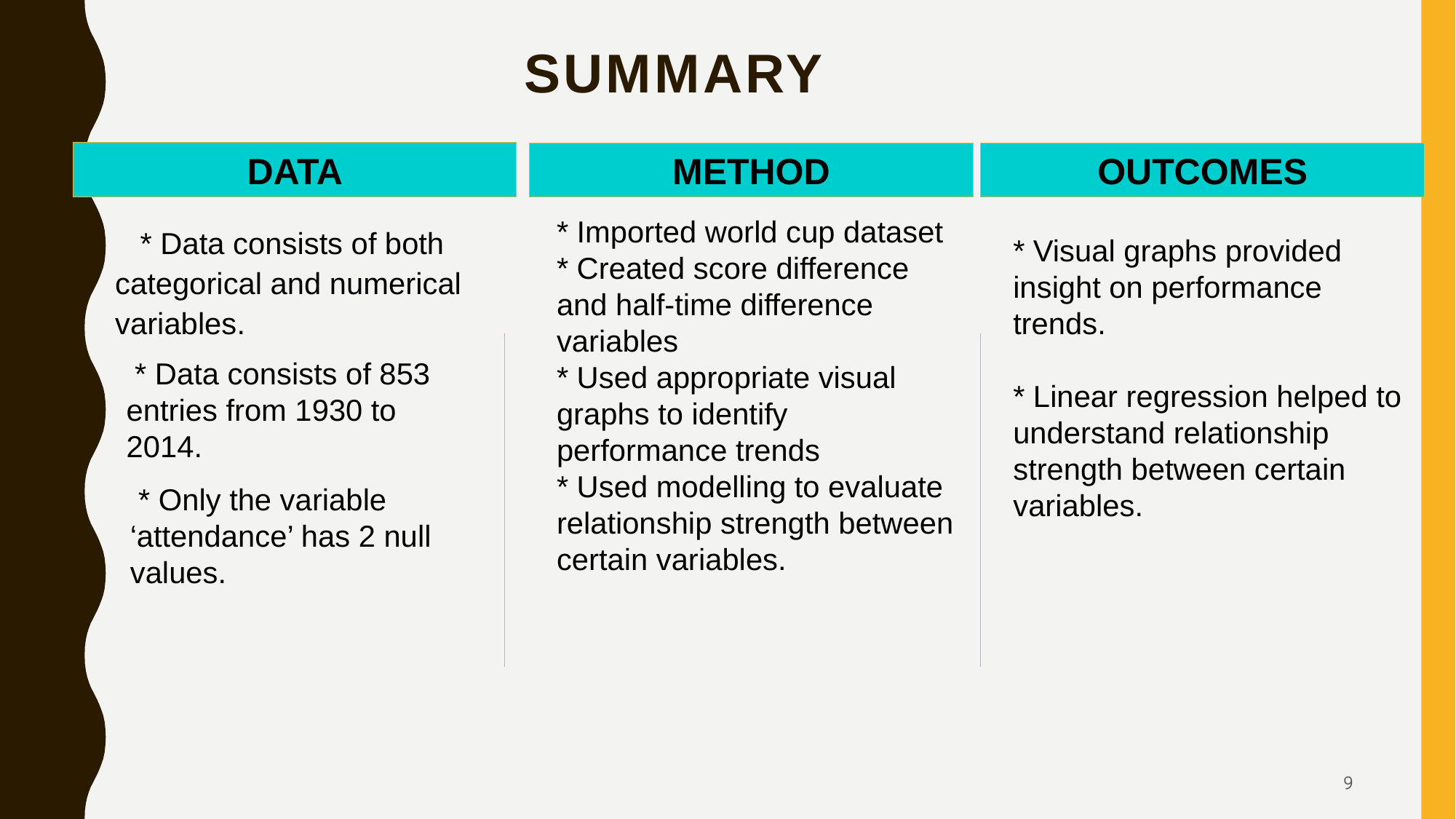

# SUMMARY
DATA
METHOD
OUTCOMES
* Imported world cup dataset
* Created score difference and half-time difference variables
* Used appropriate visual graphs to identify performance trends
* Used modelling to evaluate relationship strength between certain variables.

   * Data consists of both categorical and numerical variables.

* Visual graphs provided insight on performance trends.

* Linear regression helped to understand relationship strength between certain variables.

 * Data consists of 853 entries from 1930 to 2014.
 * Only the variable ‘attendance’ has 2 null values.
9